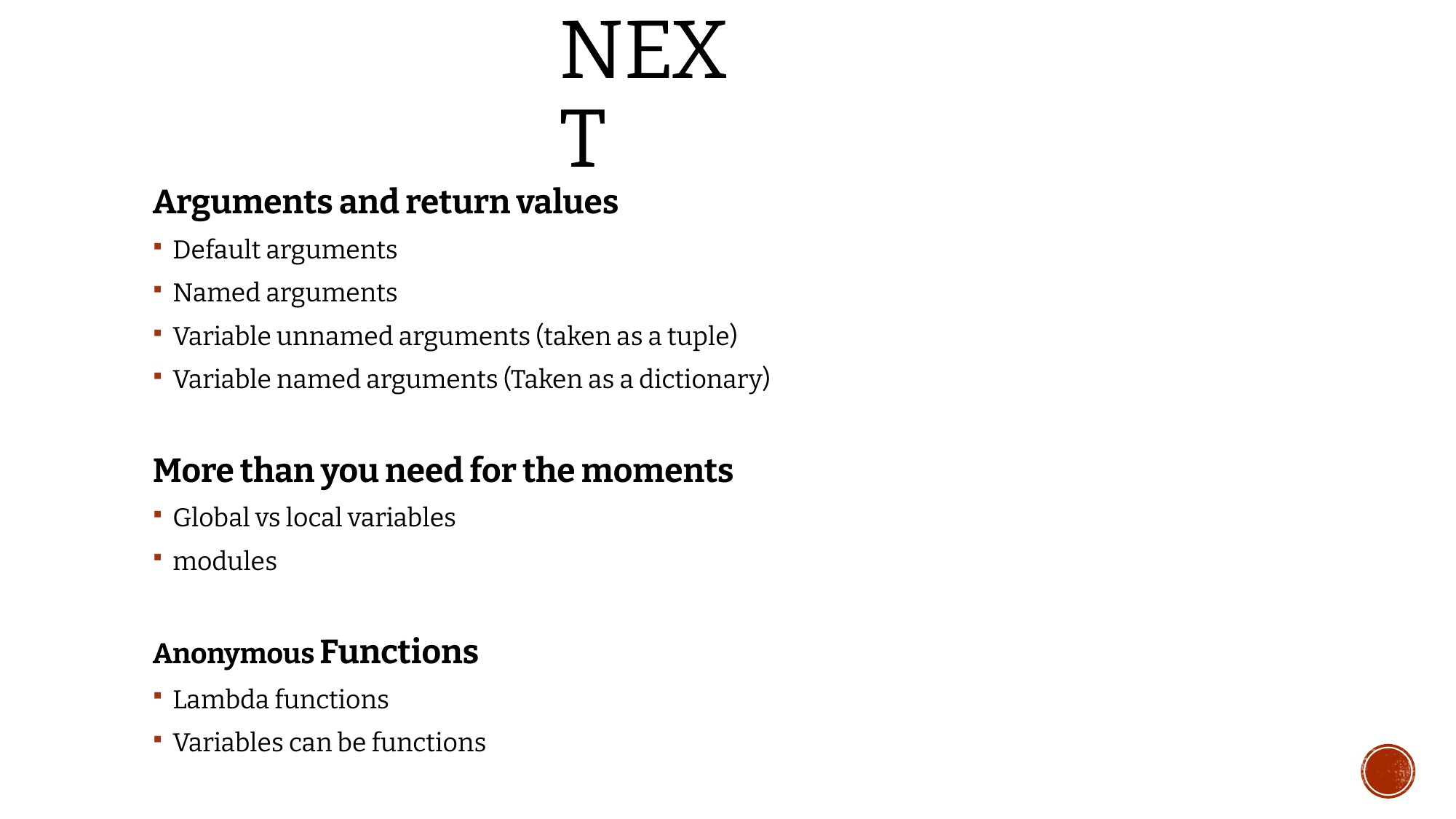

# Next
Arguments and return values
Default arguments
Named arguments
Variable unnamed arguments (taken as a tuple)
Variable named arguments (Taken as a dictionary)

More than you need for the moments
Global vs local variables
modules

Anonymous Functions
Lambda functions
Variables can be functions